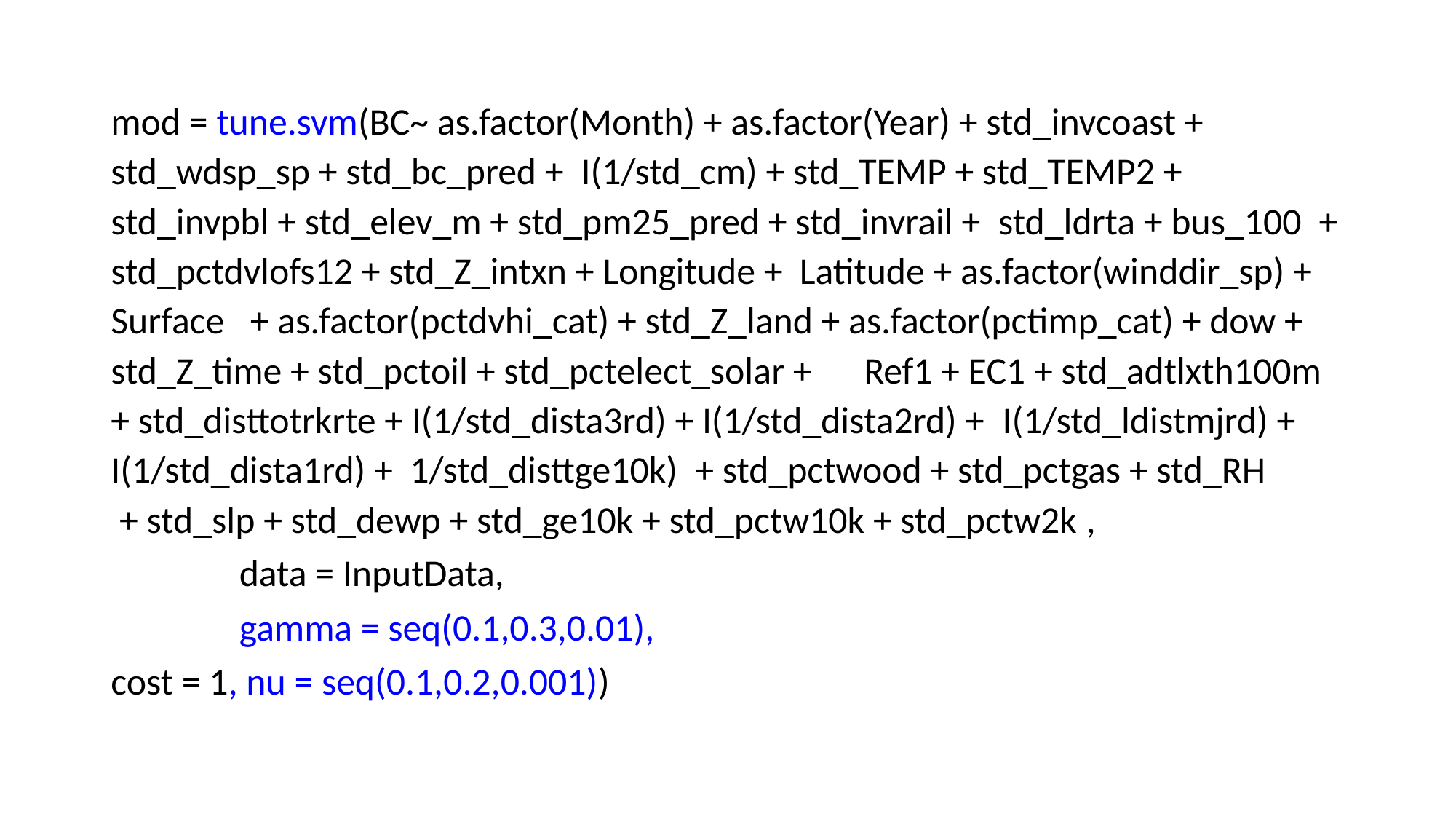

mod = tune.svm(BC~ as.factor(Month) + as.factor(Year) + std_invcoast + std_wdsp_sp + std_bc_pred +  I(1/std_cm) + std_TEMP + std_TEMP2 + std_invpbl + std_elev_m + std_pm25_pred + std_invrail +  std_ldrta + bus_100  + std_pctdvlofs12 + std_Z_intxn + Longitude +  Latitude + as.factor(winddir_sp) + Surface   + as.factor(pctdvhi_cat) + std_Z_land + as.factor(pctimp_cat) + dow + std_Z_time + std_pctoil + std_pctelect_solar +      Ref1 + EC1 + std_adtlxth100m + std_disttotrkrte + I(1/std_dista3rd) + I(1/std_dista2rd) +  I(1/std_ldistmjrd) + I(1/std_dista1rd) +  1/std_disttge10k)  + std_pctwood + std_pctgas + std_RH  + std_slp + std_dewp + std_ge10k + std_pctw10k + std_pctw2k ,
               data = InputData,
               gamma = seq(0.1,0.3,0.01),
cost = 1, nu = seq(0.1,0.2,0.001))